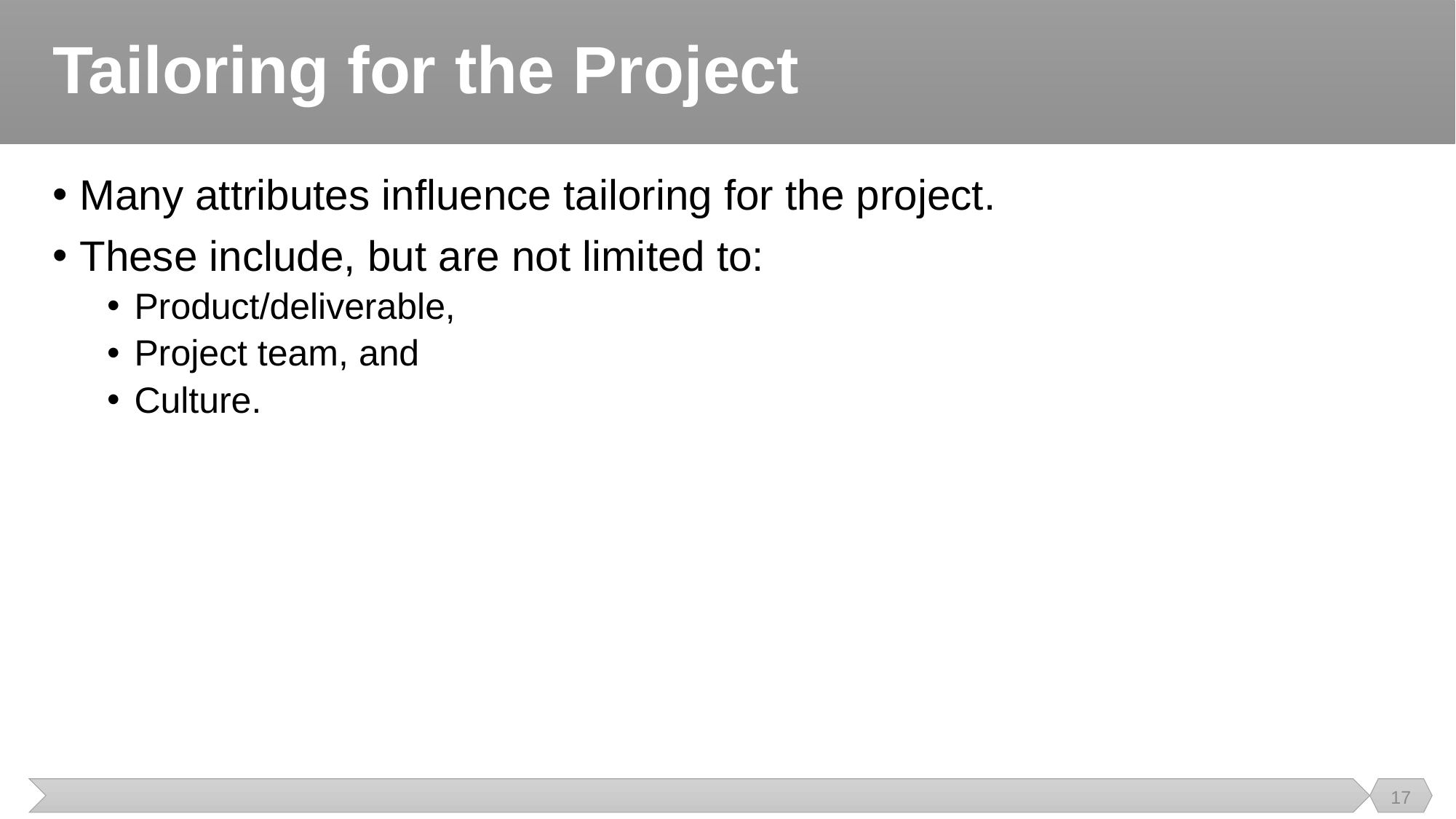

# Tailoring for the Project
Many attributes influence tailoring for the project.
These include, but are not limited to:
Product/deliverable,
Project team, and
Culture.

17